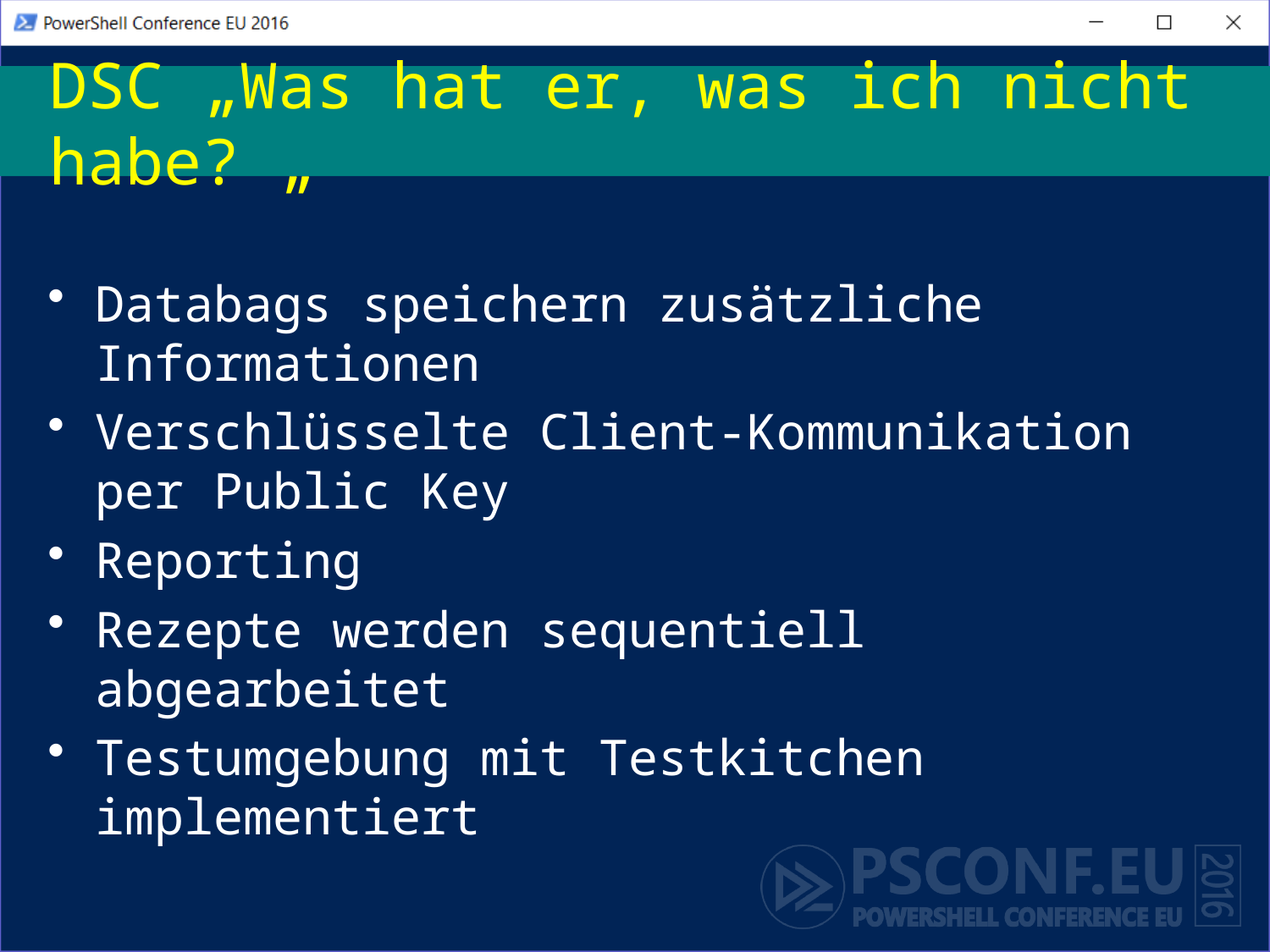

# DSC „Was hat er, was ich nicht habe? „
Databags speichern zusätzliche Informationen
Verschlüsselte Client-Kommunikation per Public Key
Reporting
Rezepte werden sequentiell abgearbeitet
Testumgebung mit Testkitchen implementiert